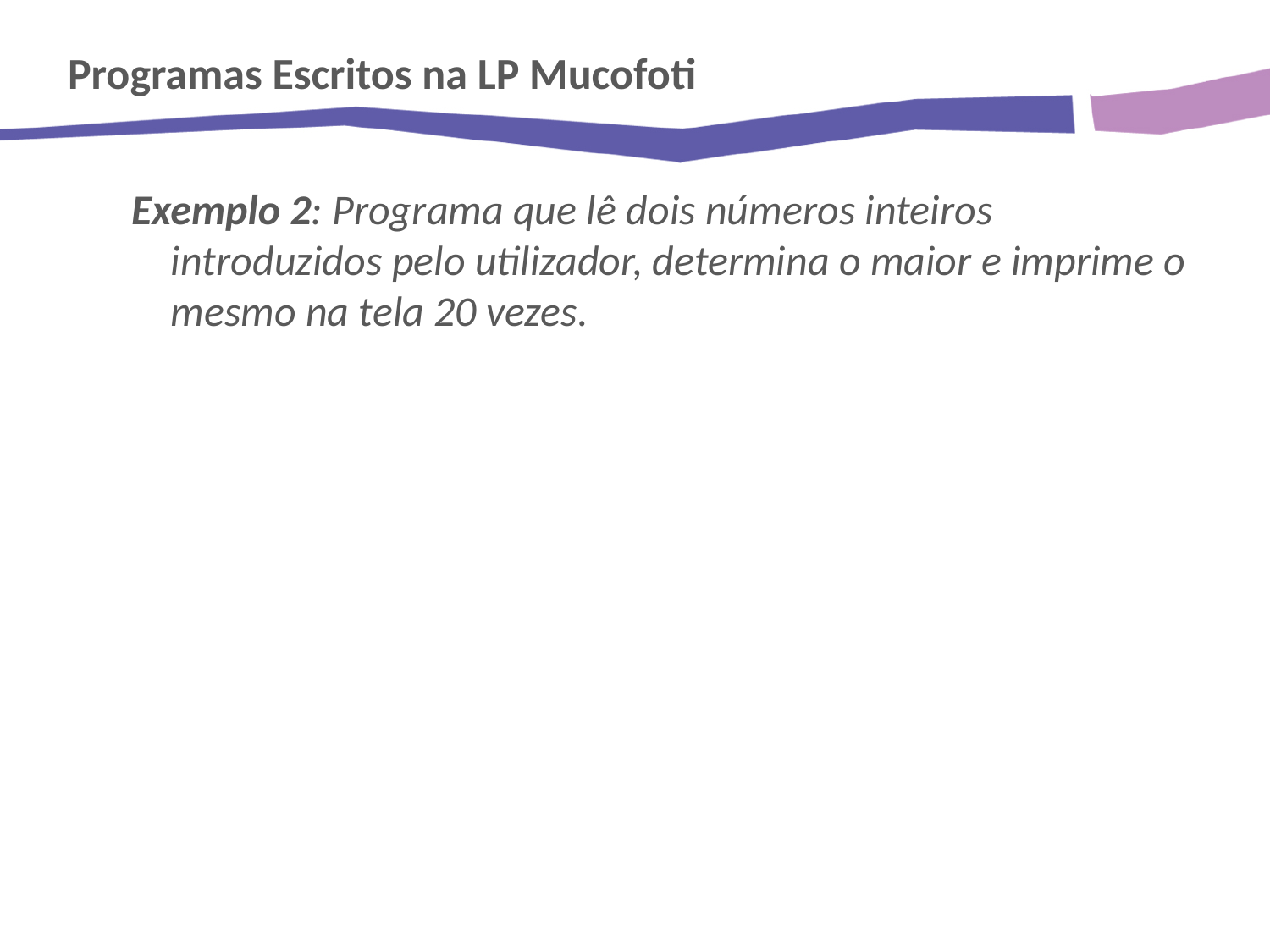

# Programas Escritos na LP Mucofoti
Exemplo 2: Programa que lê dois números inteiros introduzidos pelo utilizador, determina o maior e imprime o mesmo na tela 20 vezes.